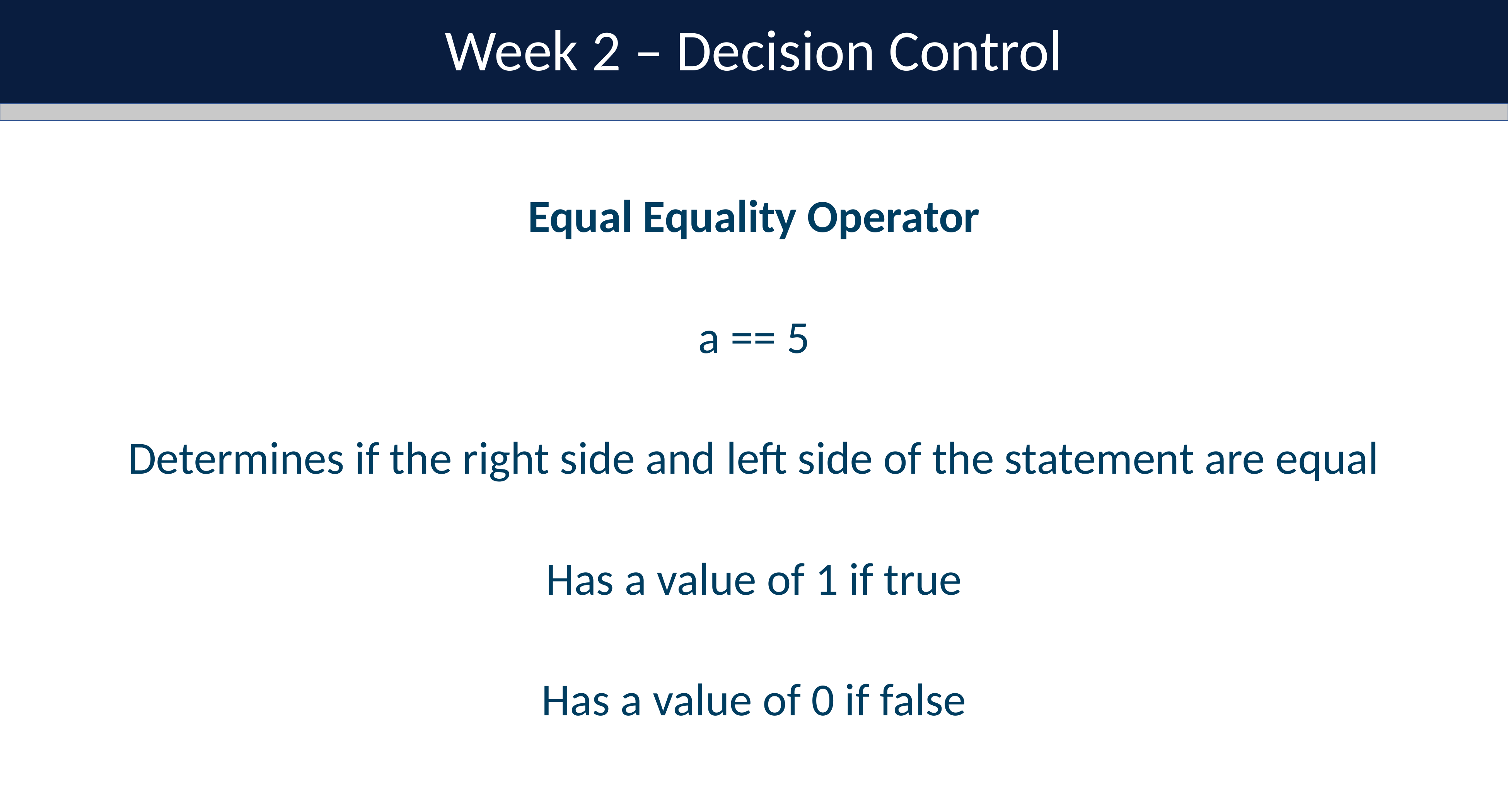

Week 2 – Decision Control

Equal Equality Operator

a == 5

Determines if the right side and left side of the statement are equal

Has a value of 1 if true

Has a value of 0 if false